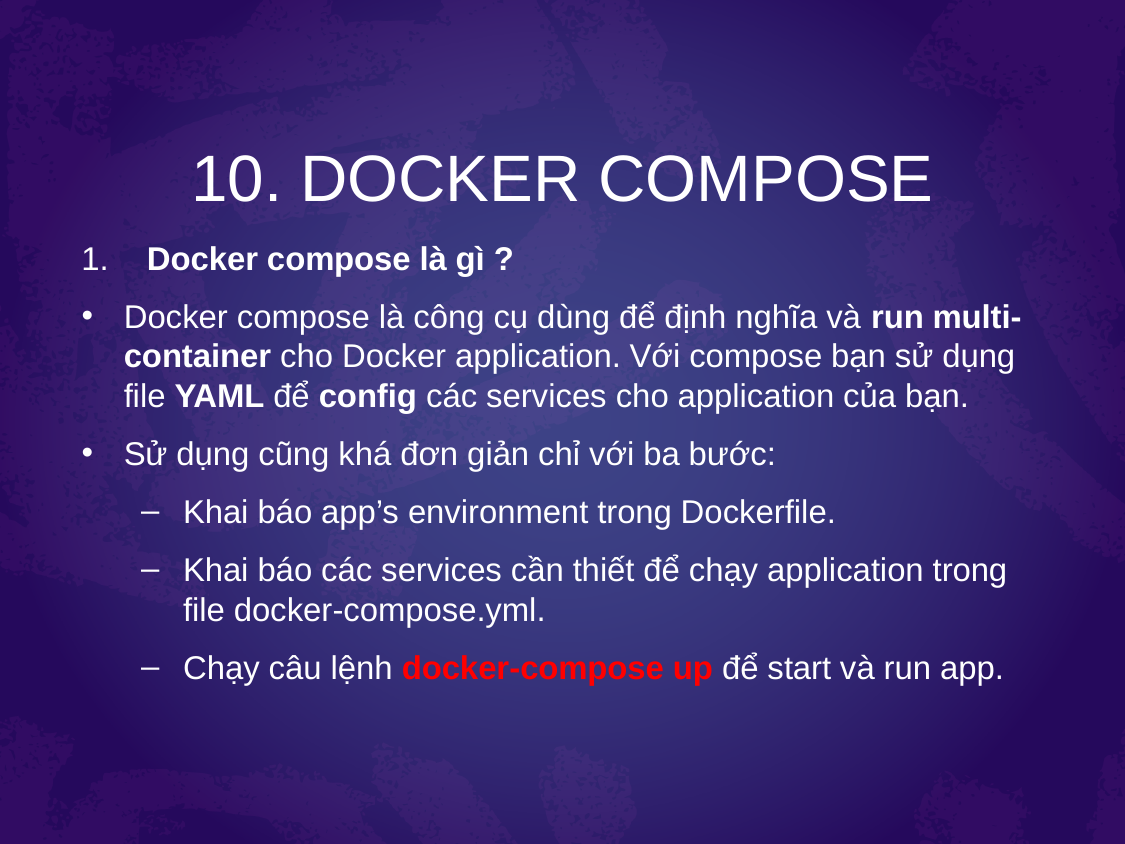

# 10. DOCKER COMPOSE
 Docker compose là gì ?
Docker compose là công cụ dùng để định nghĩa và run multi-container cho Docker application. Với compose bạn sử dụng file YAML để config các services cho application của bạn.
Sử dụng cũng khá đơn giản chỉ với ba bước:
Khai báo app’s environment trong Dockerfile.
Khai báo các services cần thiết để chạy application trong file docker-compose.yml.
Chạy câu lệnh docker-compose up để start và run app.